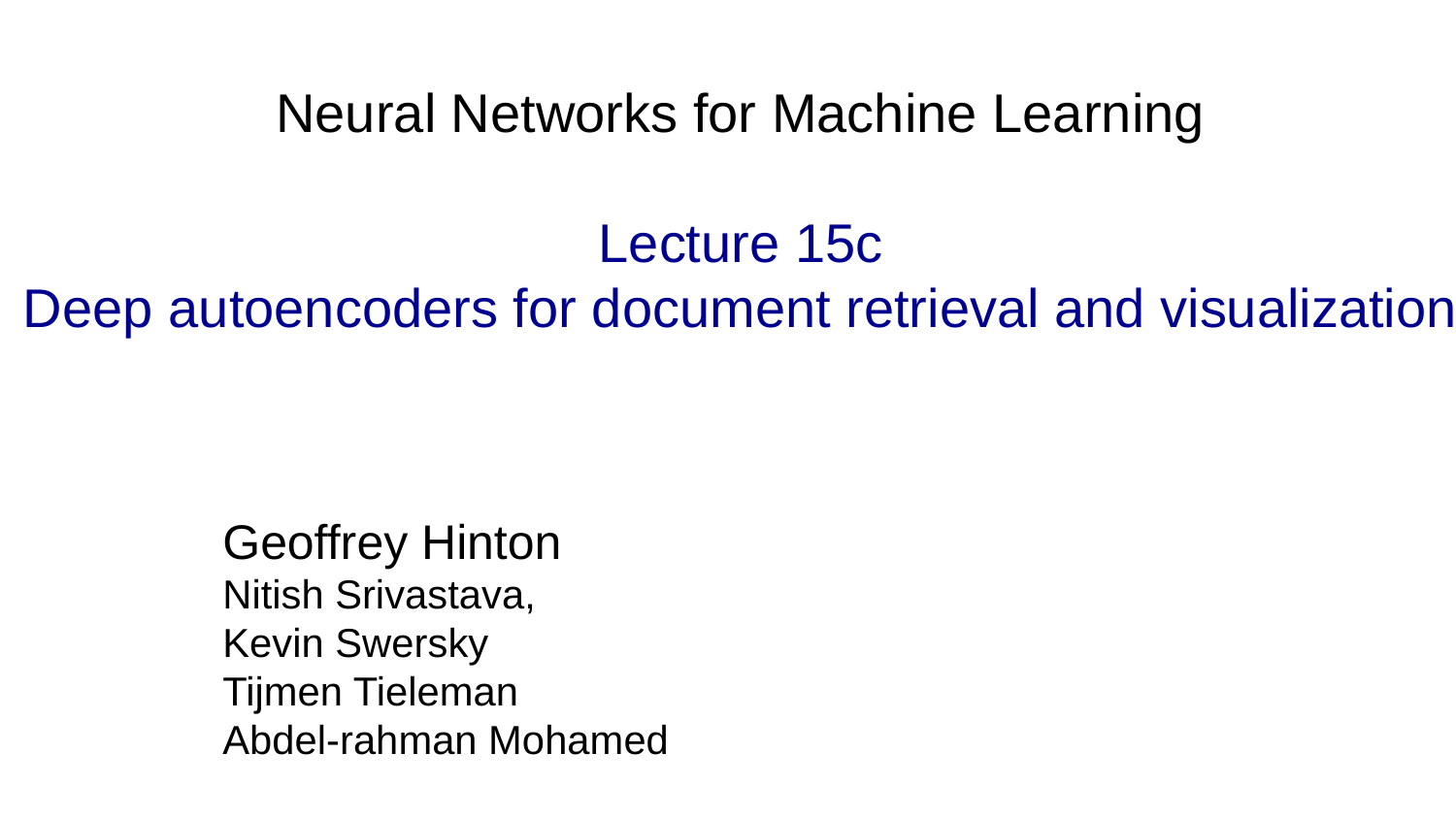

# Neural Networks for Machine Learning Lecture 15c Deep autoencoders for document retrieval and visualization